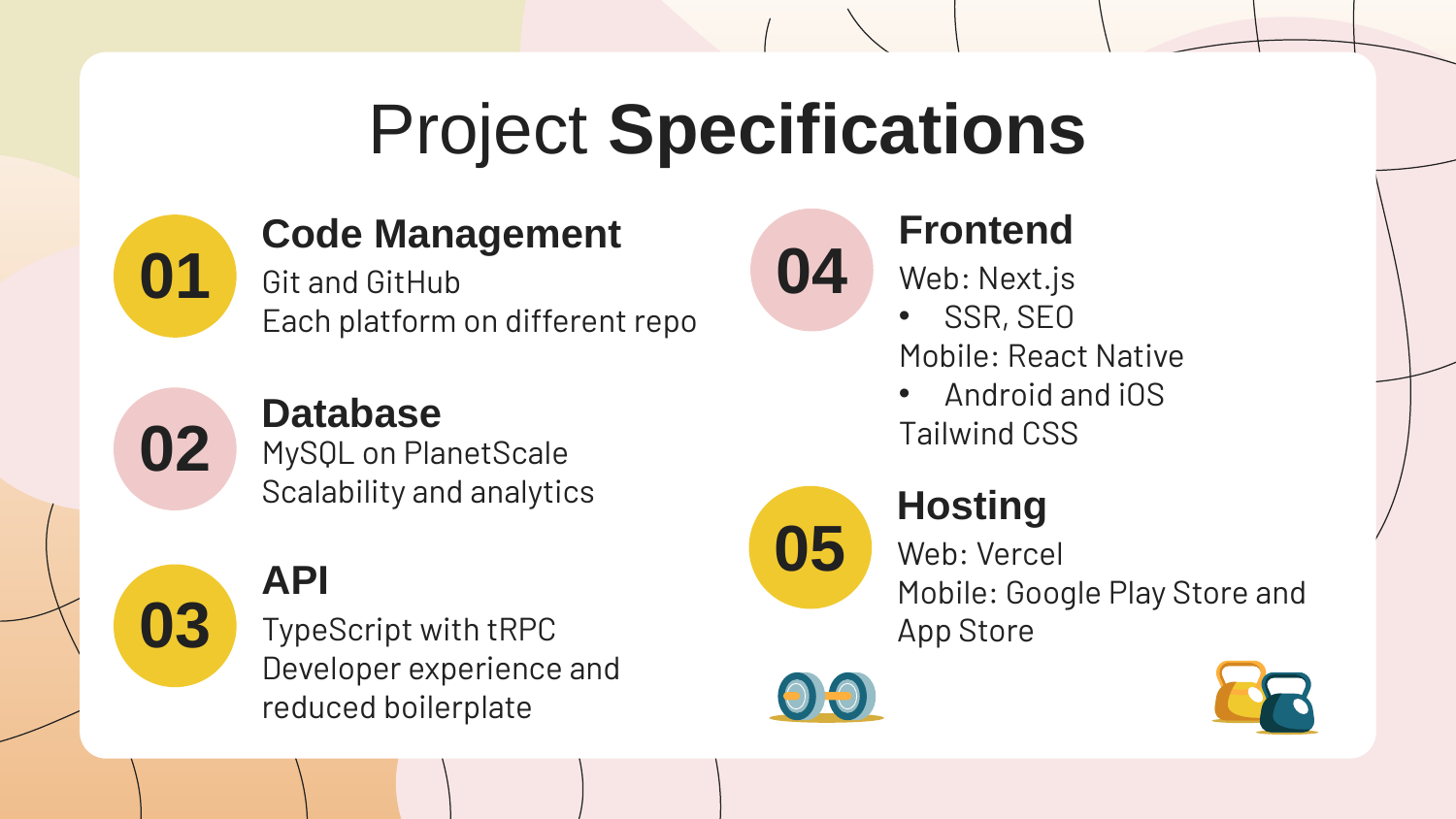

Project Specifications

Frontend
04

# Code Management
01
Web: Next.js
SSR, SEO
Mobile: React Native
Android and iOS
Tailwind CSS
Git and GitHub
Each platform on different repo
Database

02
MySQL on PlanetScale
Scalability and analytics

Hosting
05
Web: Vercel
Mobile: Google Play Store and App Store
API

03
TypeScript with tRPC
Developer experience and reduced boilerplate